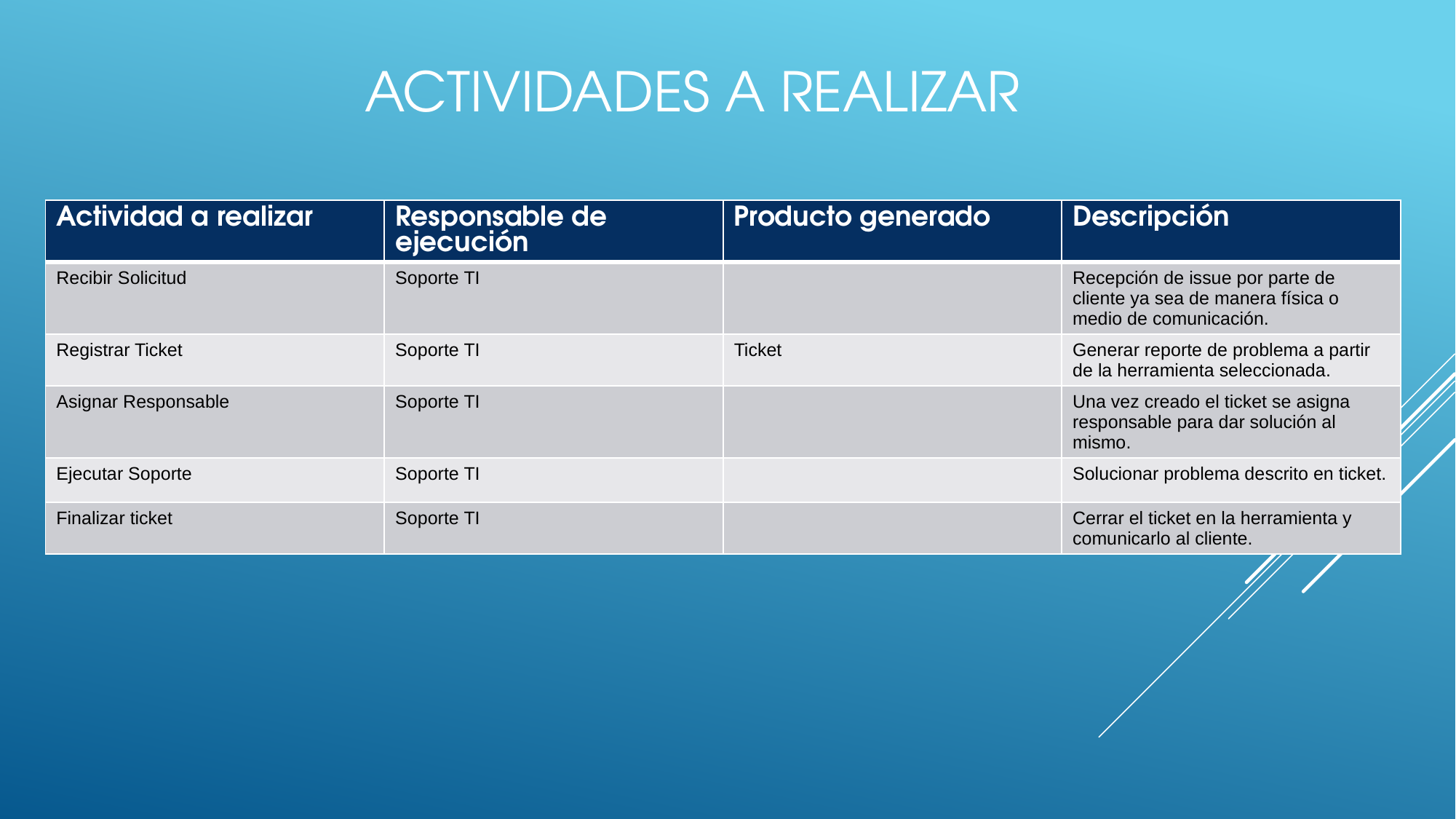

# Actividades a realizar
| Actividad a realizar | Responsable de ejecución | Producto generado | Descripción |
| --- | --- | --- | --- |
| Recibir Solicitud | Soporte TI |  | Recepción de issue por parte de cliente ya sea de manera física o medio de comunicación. |
| Registrar Ticket | Soporte TI | Ticket | Generar reporte de problema a partir de la herramienta seleccionada. |
| Asignar Responsable | Soporte TI |  | Una vez creado el ticket se asigna responsable para dar solución al mismo. |
| Ejecutar Soporte | Soporte TI |  | Solucionar problema descrito en ticket. |
| Finalizar ticket | Soporte TI |  | Cerrar el ticket en la herramienta y comunicarlo al cliente. |